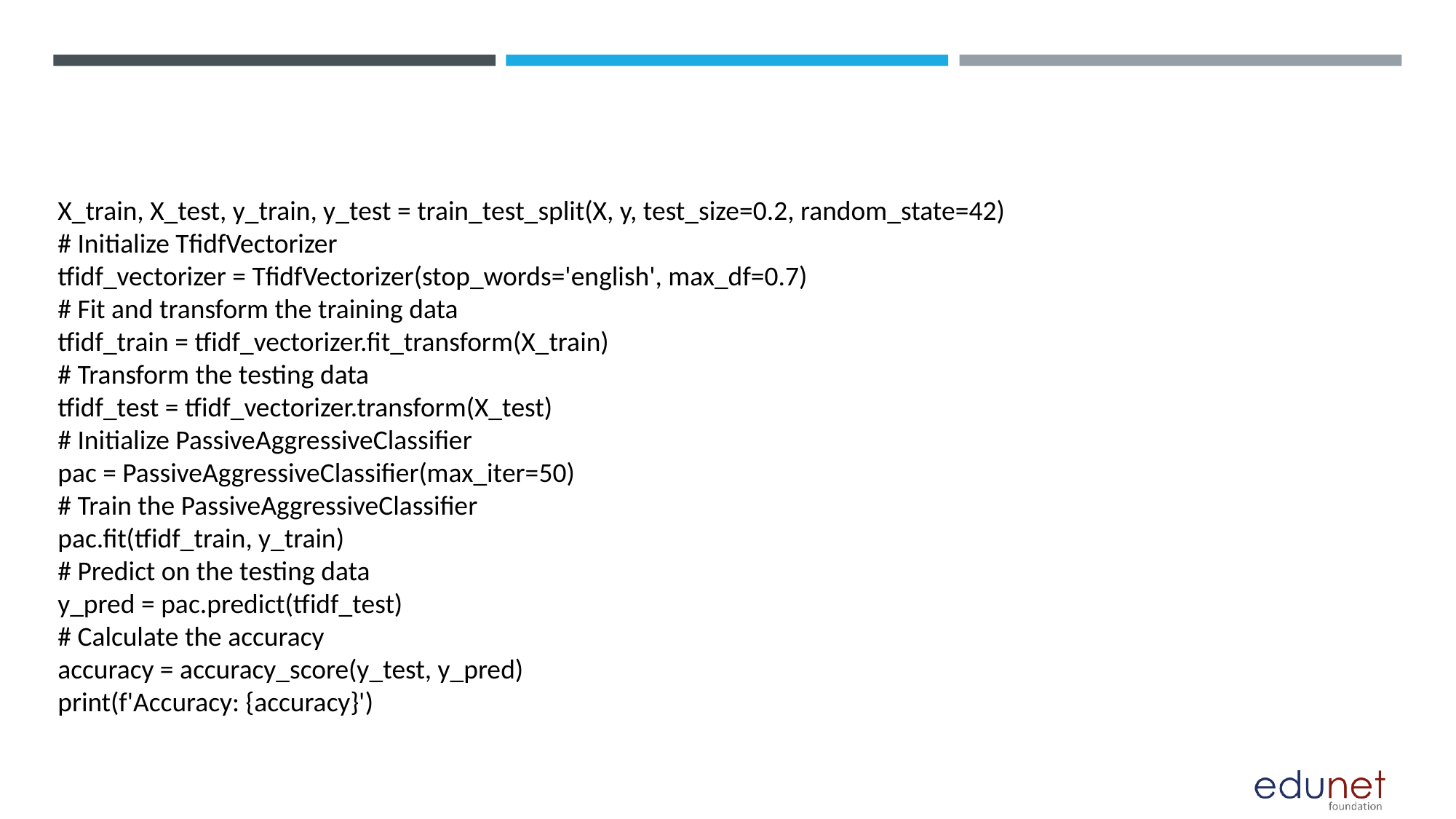

X_train, X_test, y_train, y_test = train_test_split(X, y, test_size=0.2, random_state=42)
# Initialize TfidfVectorizer
tfidf_vectorizer = TfidfVectorizer(stop_words='english', max_df=0.7)
# Fit and transform the training data
tfidf_train = tfidf_vectorizer.fit_transform(X_train)
# Transform the testing data
tfidf_test = tfidf_vectorizer.transform(X_test)
# Initialize PassiveAggressiveClassifier
pac = PassiveAggressiveClassifier(max_iter=50)
# Train the PassiveAggressiveClassifier
pac.fit(tfidf_train, y_train)
# Predict on the testing data
y_pred = pac.predict(tfidf_test)
# Calculate the accuracy
accuracy = accuracy_score(y_test, y_pred)
print(f'Accuracy: {accuracy}')